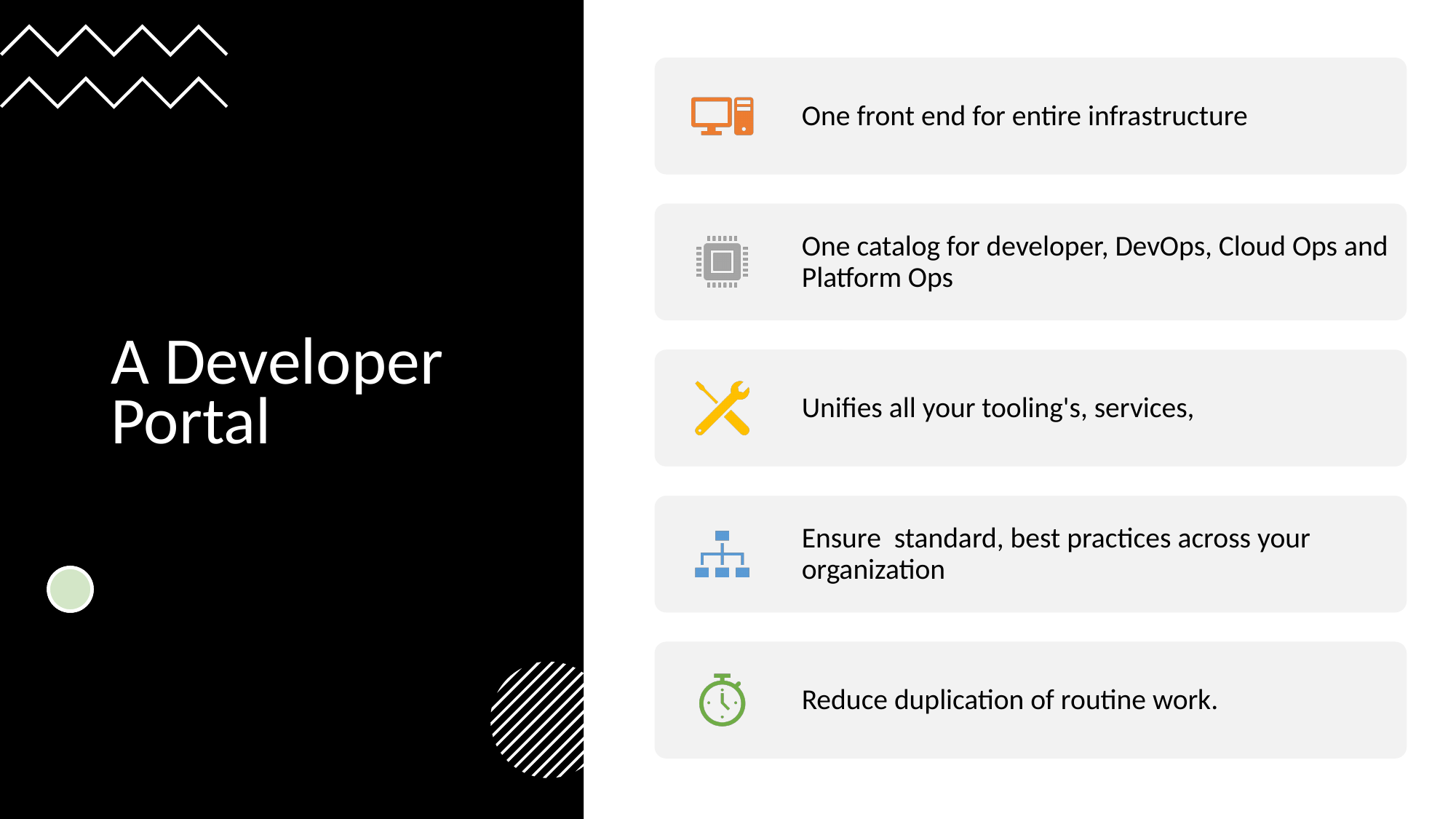

One front end for entire infrastructure
One catalog for developer, DevOps, Cloud Ops and Platform Ops
Unifies all your tooling's, services,
Ensure  standard, best practices across your organization
Reduce duplication of routine work.
# A Developer Portal